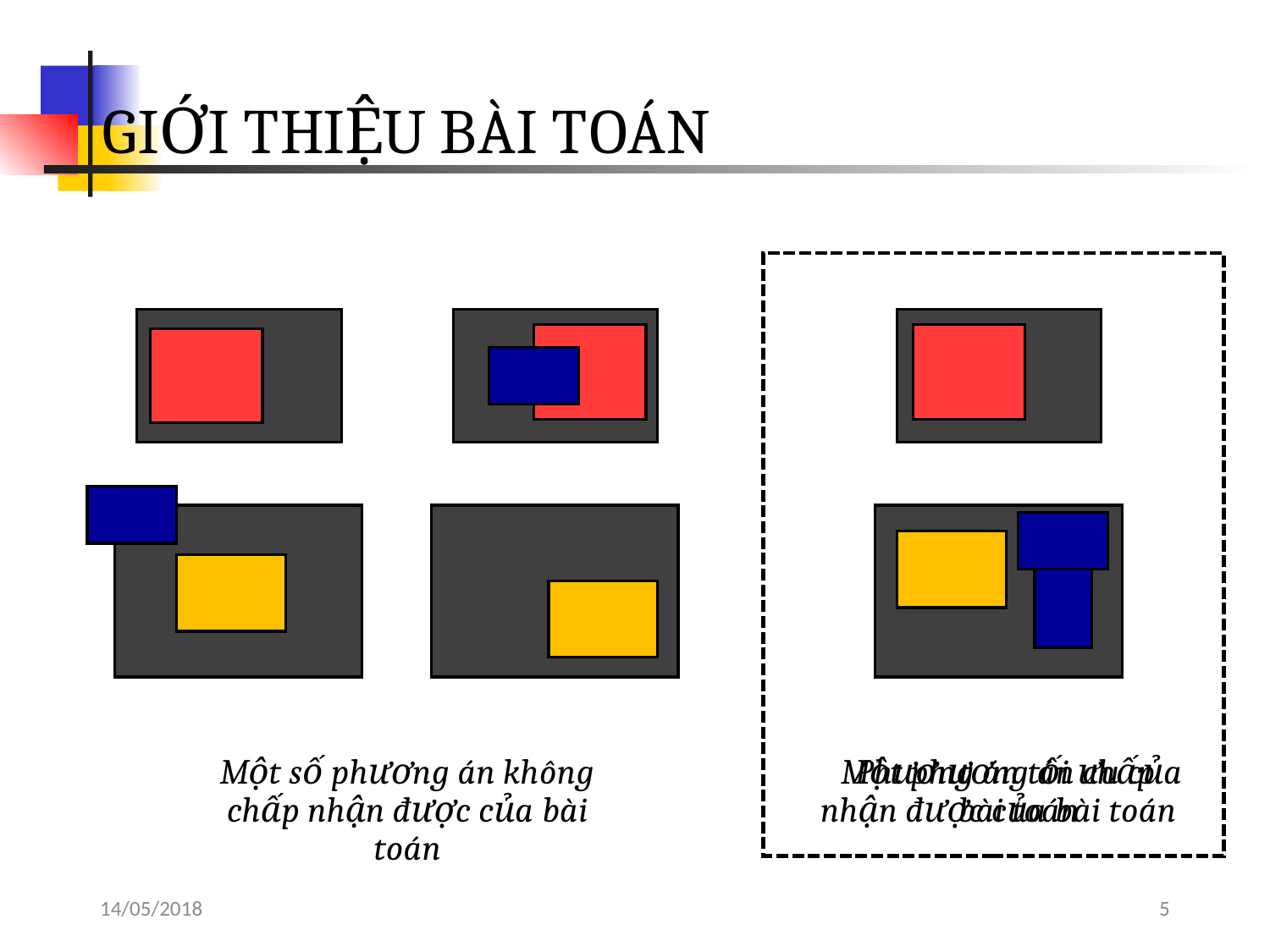

# GIỚI THIỆU BÀI TOÁN

Một số phương án không chấp nhận được của bài toán
Một phương án chấp nhận được của bài toán
Phương án tối ưu của bài toán
14/05/2018
5